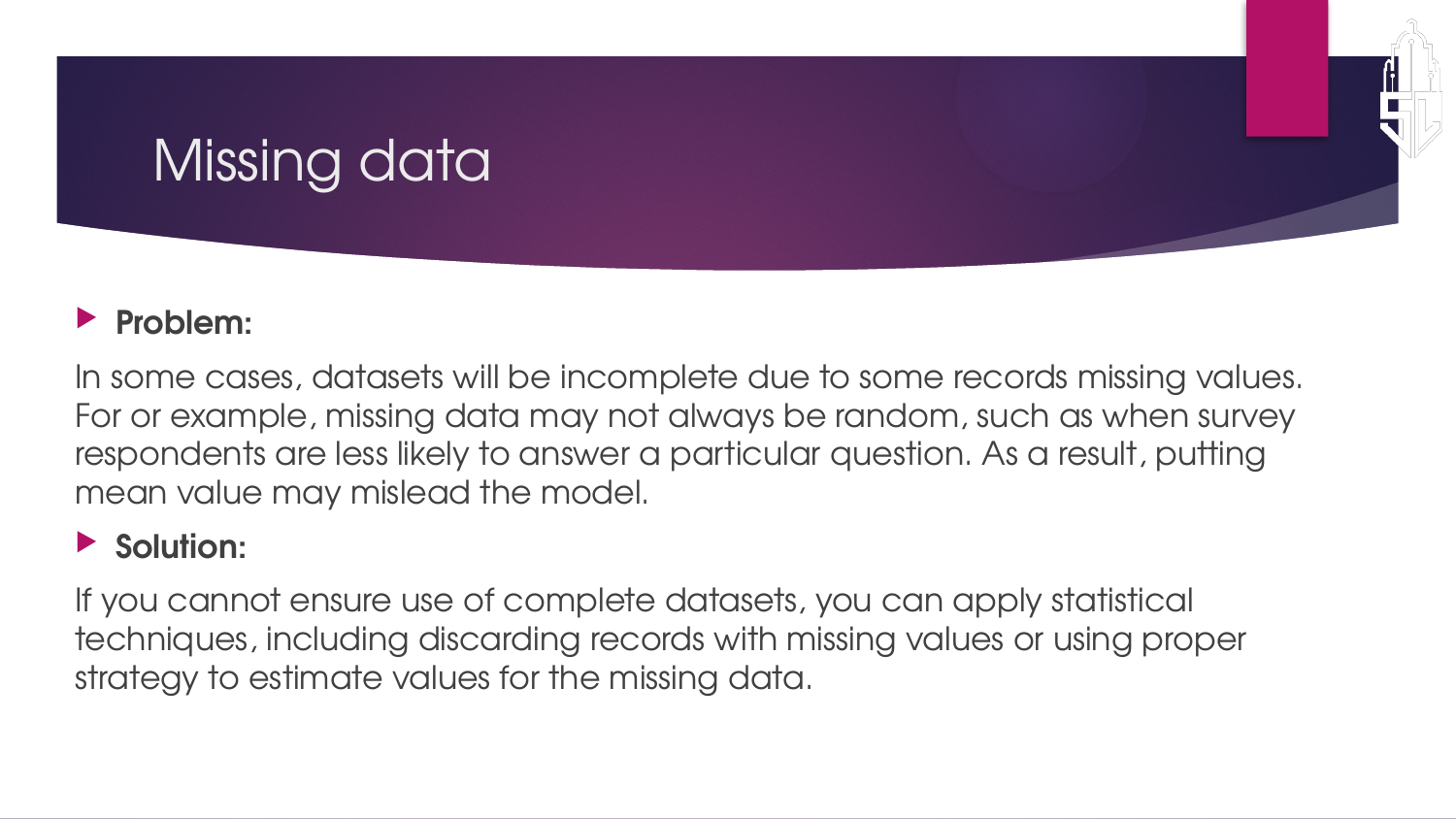

# Missing data
Problem:
In some cases, datasets will be incomplete due to some records missing values. For or example, missing data may not always be random, such as when survey respondents are less likely to answer a particular question. As a result, putting mean value may mislead the model.
Solution:
If you cannot ensure use of complete datasets, you can apply statistical techniques, including discarding records with missing values or using proper strategy to estimate values for the missing data.